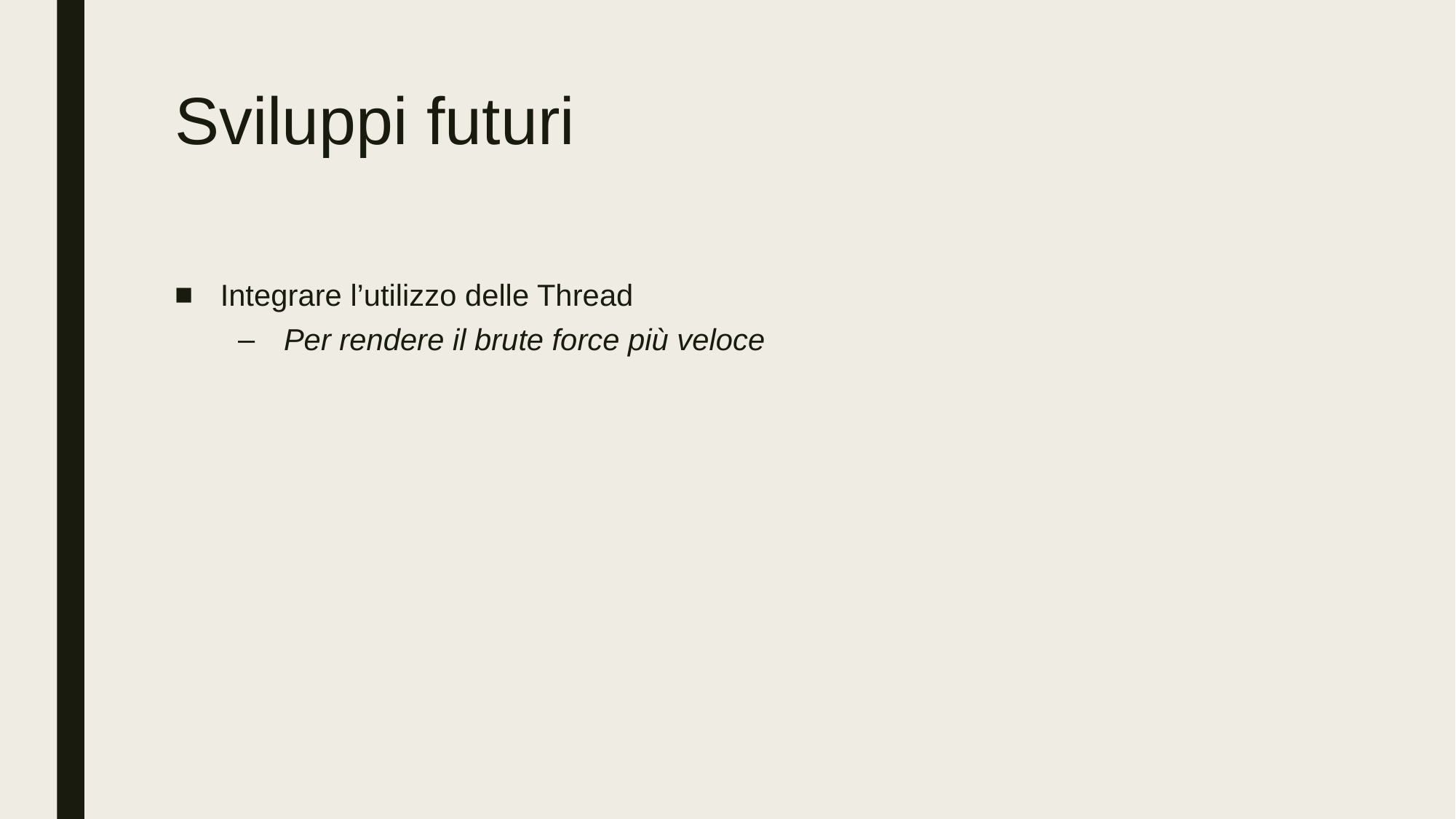

# Sviluppi futuri
Integrare l’utilizzo delle Thread
Per rendere il brute force più veloce